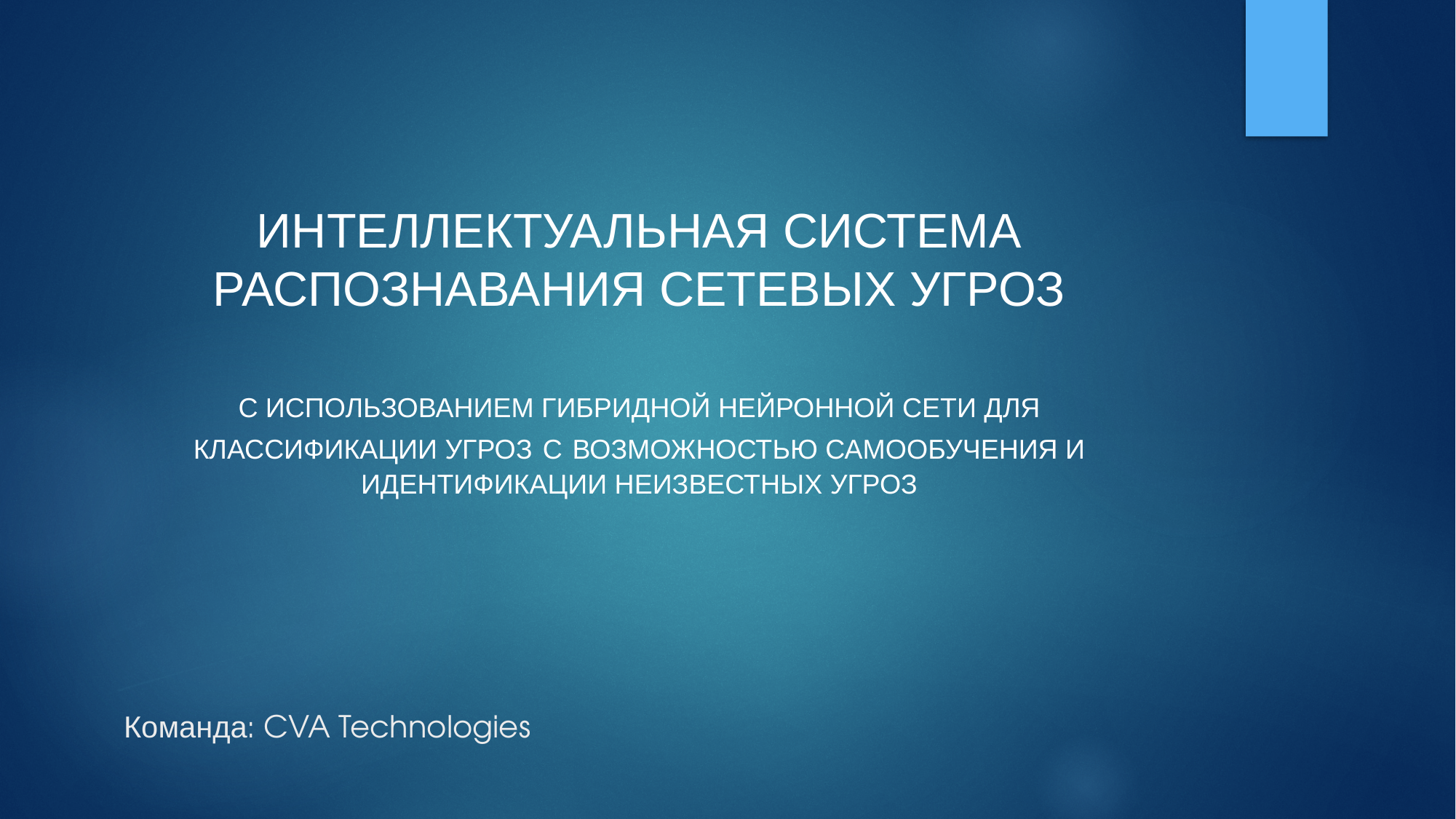

Интеллектуальная система распознавания сетевых угроз

с Использованием гибридной нейронной сети для классификации угроз с Возможностью самообучения и идентификации неизвестных угроз
# Команда: CVA Technologies